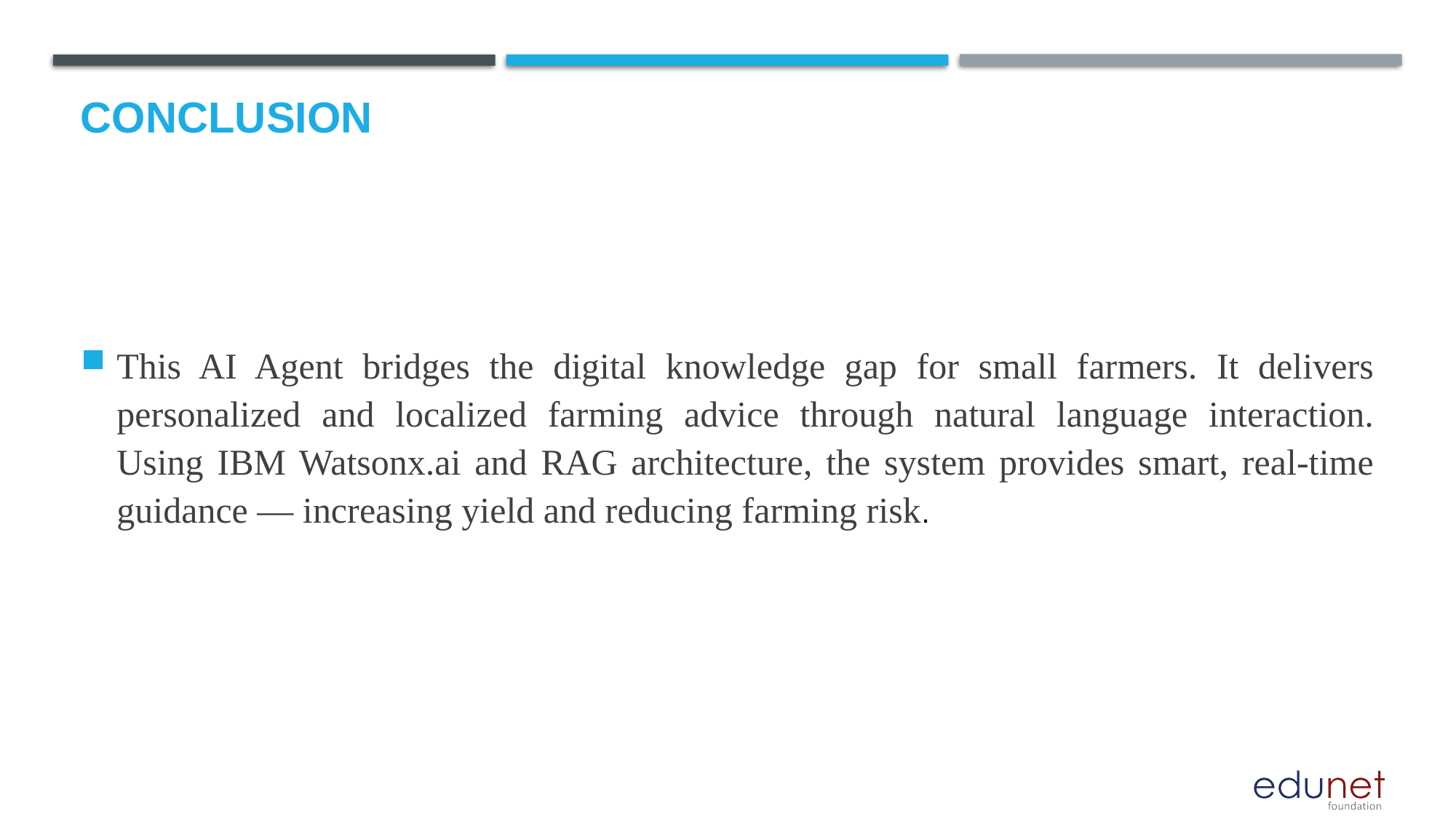

# Conclusion
This AI Agent bridges the digital knowledge gap for small farmers. It delivers personalized and localized farming advice through natural language interaction. Using IBM Watsonx.ai and RAG architecture, the system provides smart, real-time guidance — increasing yield and reducing farming risk.